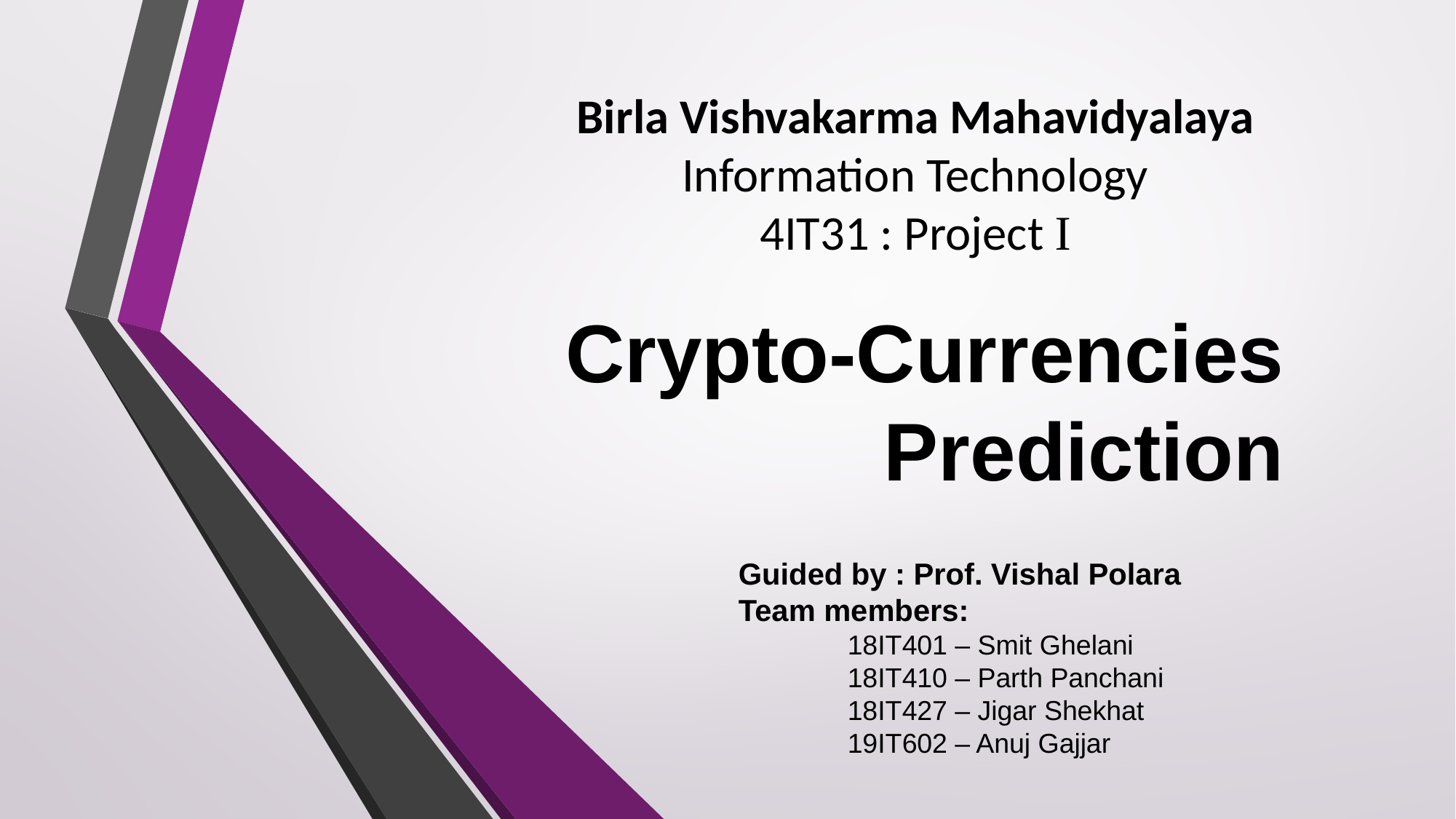

Birla Vishvakarma Mahavidyalaya
Information Technology
4IT31 : Project I

# Crypto-Currencies Prediction
Guided by : Prof. Vishal Polara
Team members:
18IT401 – Smit Ghelani
18IT410 – Parth Panchani
18IT427 – Jigar Shekhat
19IT602 – Anuj Gajjar